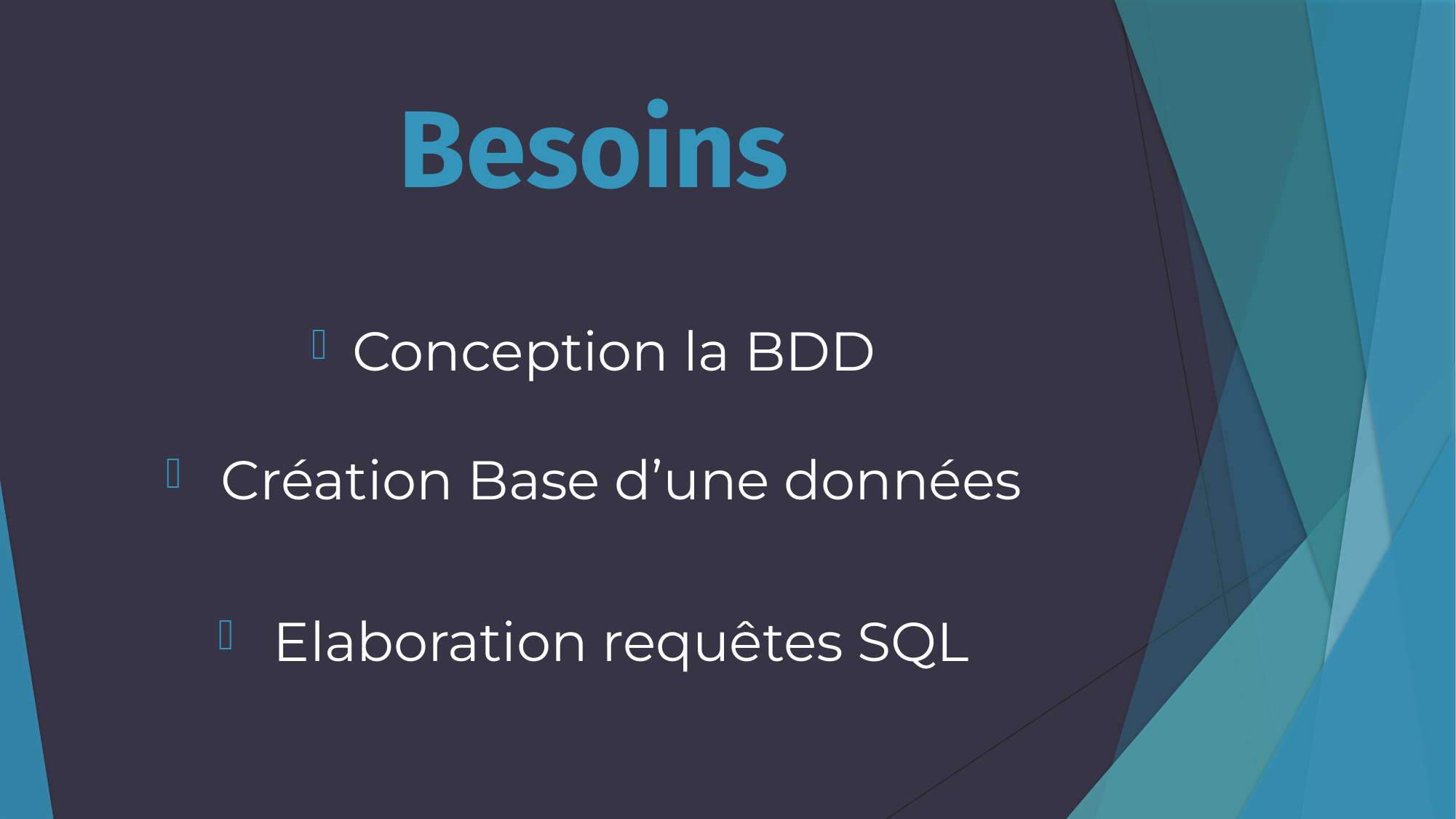

# Besoins

Conception la BDD

 Création Base d’une données

 Elaboration requêtes SQL